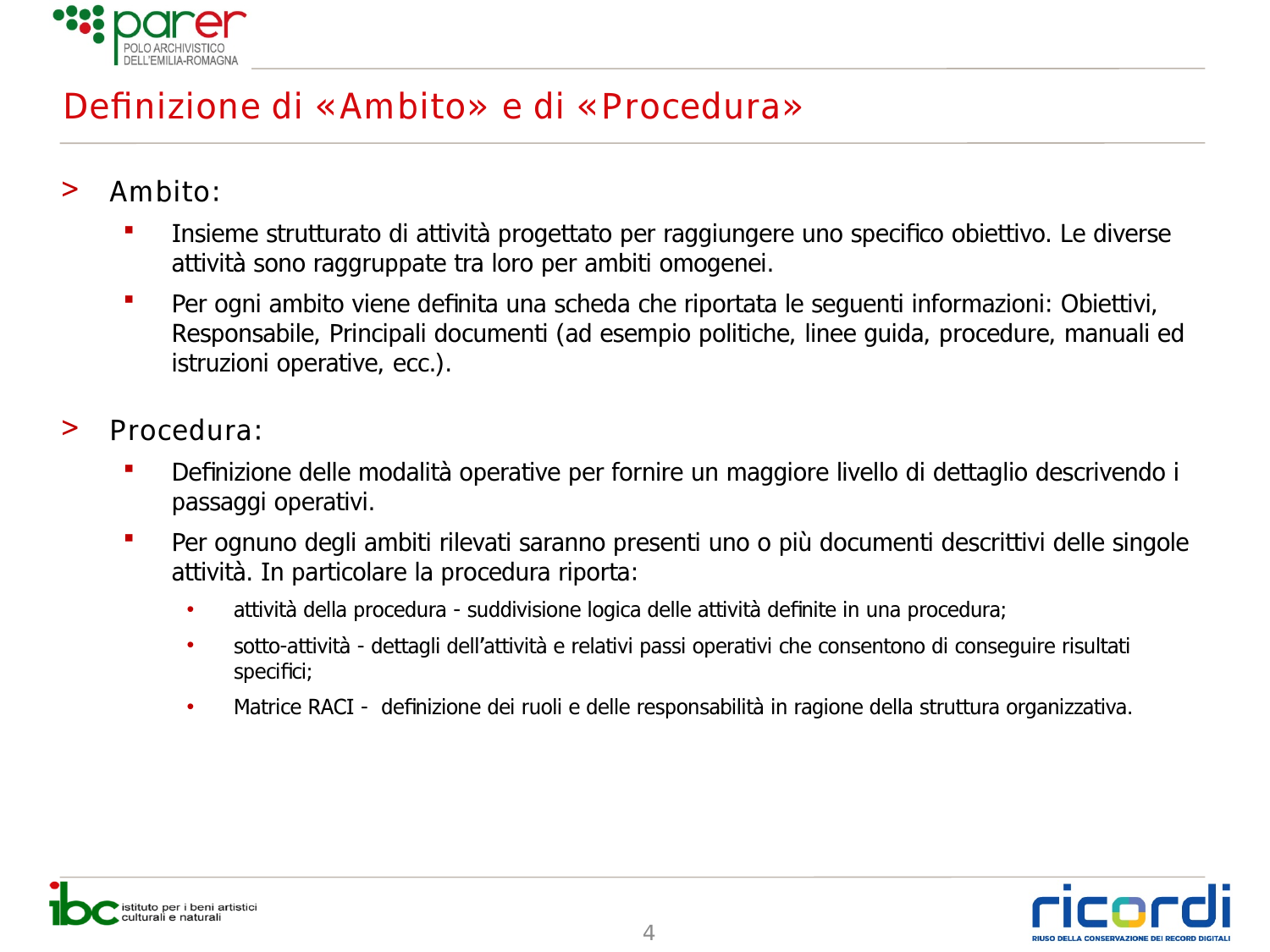

# Definizione di «Ambito» e di «Procedura»
Ambito:
Insieme strutturato di attività progettato per raggiungere uno specifico obiettivo. Le diverse attività sono raggruppate tra loro per ambiti omogenei.
Per ogni ambito viene definita una scheda che riportata le seguenti informazioni: Obiettivi, Responsabile, Principali documenti (ad esempio politiche, linee guida, procedure, manuali ed istruzioni operative, ecc.).
Procedura:
Definizione delle modalità operative per fornire un maggiore livello di dettaglio descrivendo i passaggi operativi.
Per ognuno degli ambiti rilevati saranno presenti uno o più documenti descrittivi delle singole attività. In particolare la procedura riporta:
attività della procedura - suddivisione logica delle attività definite in una procedura;
sotto-attività - dettagli dell’attività e relativi passi operativi che consentono di conseguire risultati specifici;
Matrice RACI -  definizione dei ruoli e delle responsabilità in ragione della struttura organizzativa.
4